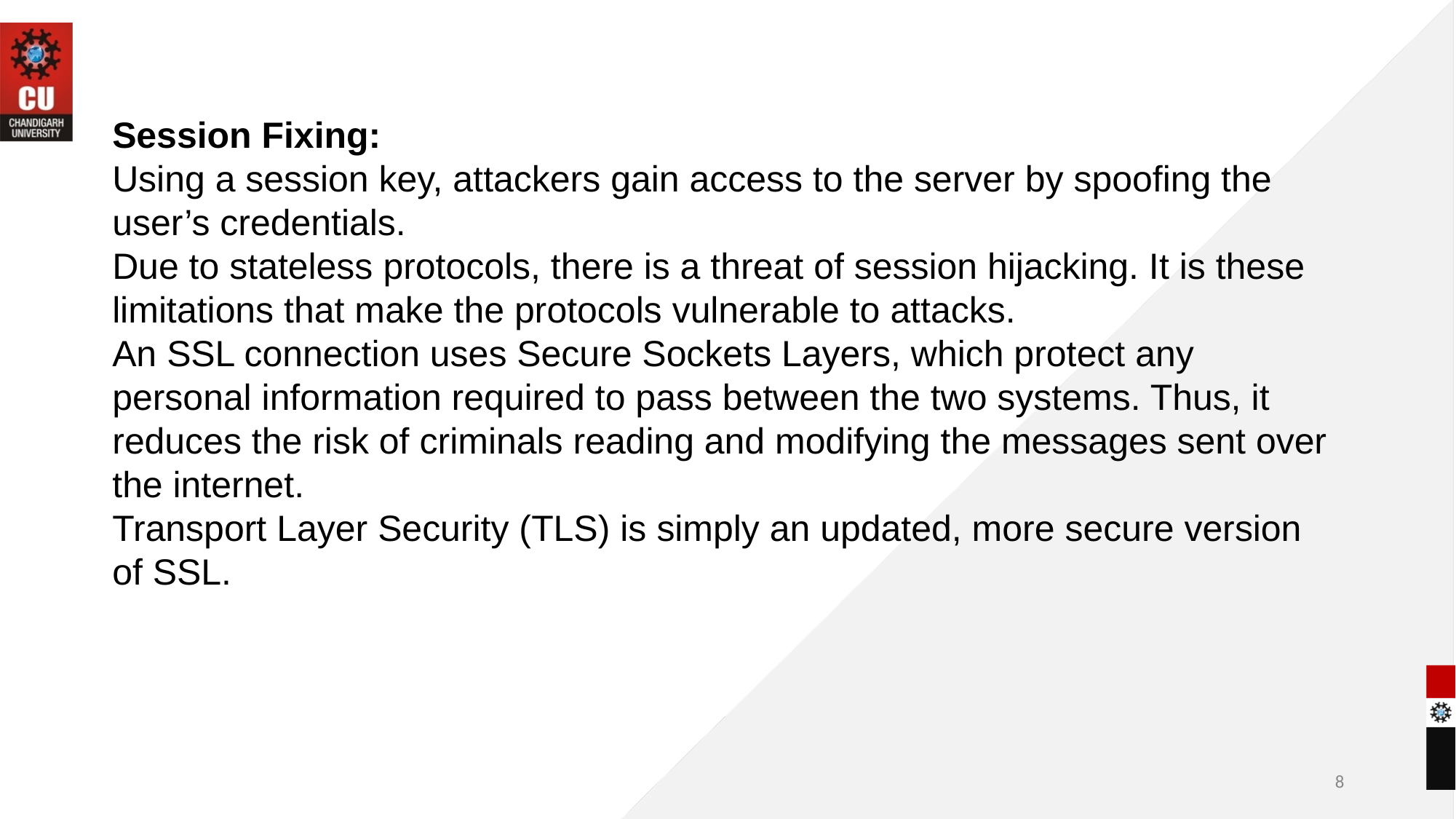

Session Fixing:
Using a session key, attackers gain access to the server by spoofing the user’s credentials.
Due to stateless protocols, there is a threat of session hijacking. It is these limitations that make the protocols vulnerable to attacks.
An SSL connection uses Secure Sockets Layers, which protect any personal information required to pass between the two systems. Thus, it reduces the risk of criminals reading and modifying the messages sent over the internet.
Transport Layer Security (TLS) is simply an updated, more secure version of SSL.
8